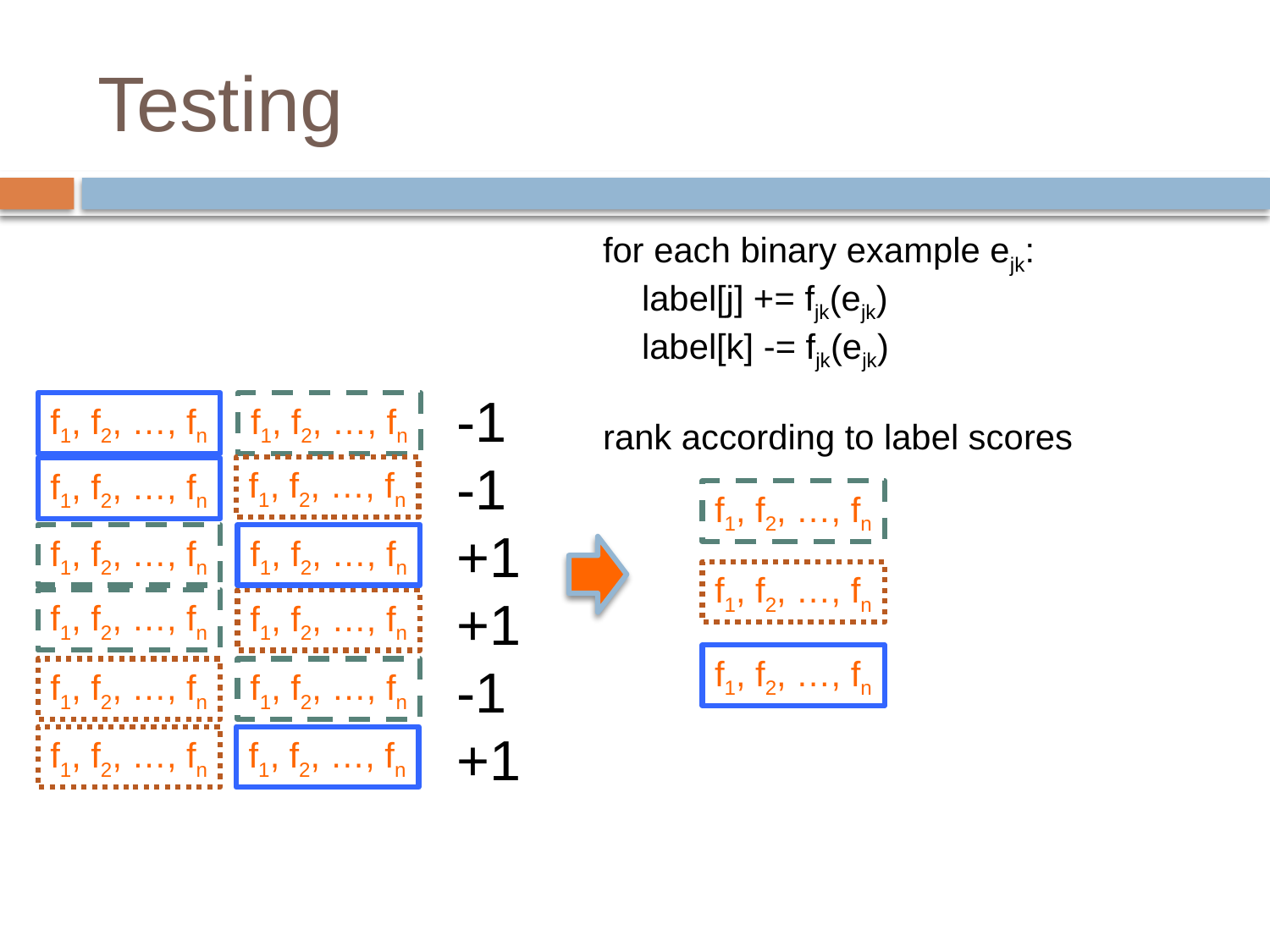

# Testing
for each binary example ejk:
    label[j] += fjk(ejk)
    label[k] -= fjk(ejk)

rank according to label scores
-1
-1
+1
+1
-1
+1
f1, f2, …, fn
f1, f2, …, fn
f1, f2, …, fn
f1, f2, …, fn
f1, f2, …, fn
f1, f2, …, fn
f1, f2, …, fn

f1, f2, …, fn
f1, f2, …, fn
f1, f2, …, fn
f1, f2, …, fn
f1, f2, …, fn
f1, f2, …, fn
f1, f2, …, fn
f1, f2, …, fn